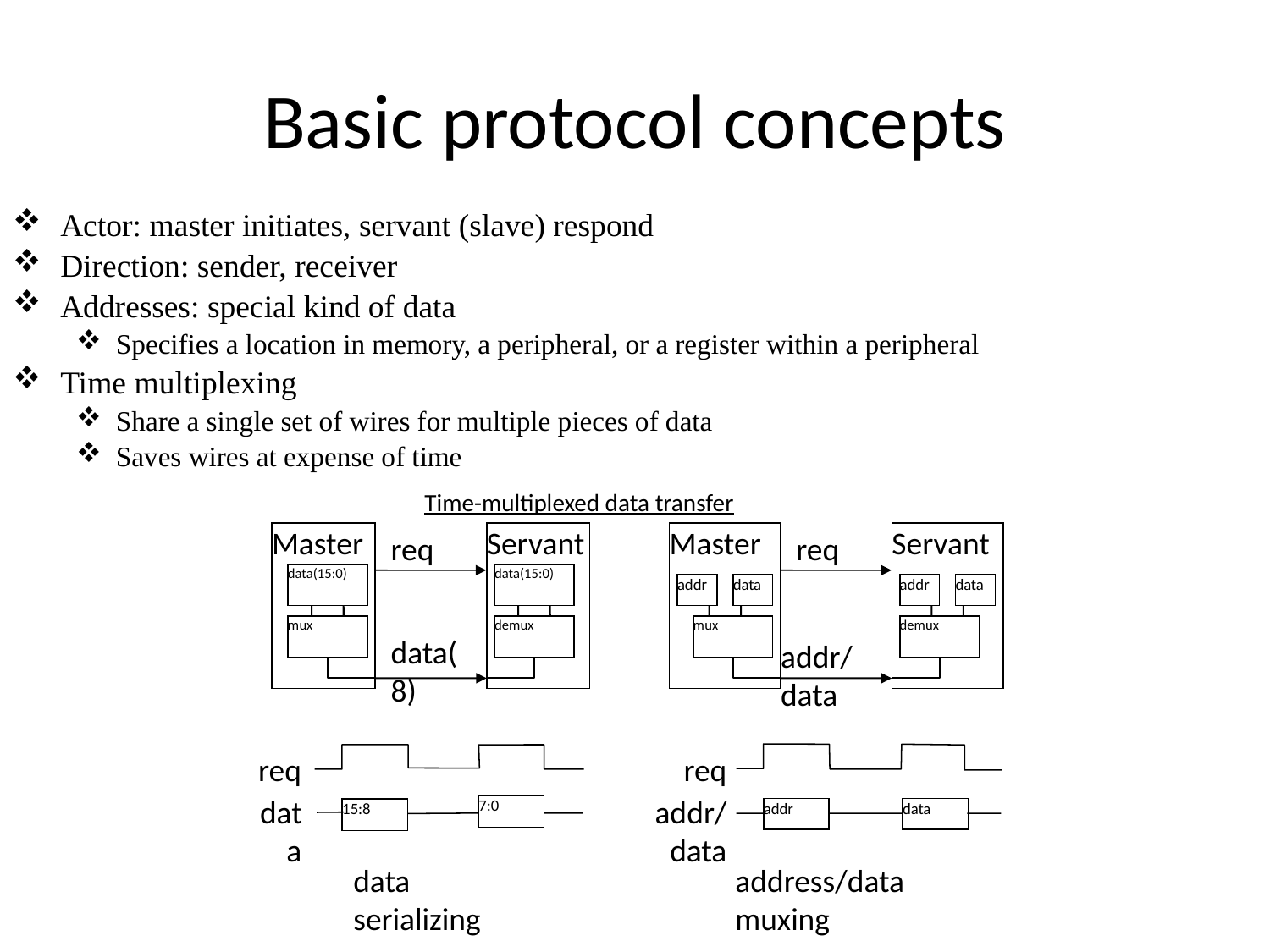

# Basic protocol concepts
Actor: master initiates, servant (slave) respond
Direction: sender, receiver
Addresses: special kind of data
Specifies a location in memory, a peripheral, or a register within a peripheral
Time multiplexing
Share a single set of wires for multiple pieces of data
Saves wires at expense of time
Time-multiplexed data transfer
Master
Servant
Master
Servant
req
req
data(15:0)
data(15:0)

addr
data
addr
data

mux
demux
mux
demux
data(8)
addr/data

req
req
data
addr/data
7:0
15:8

addr
data

data serializing
address/data muxing